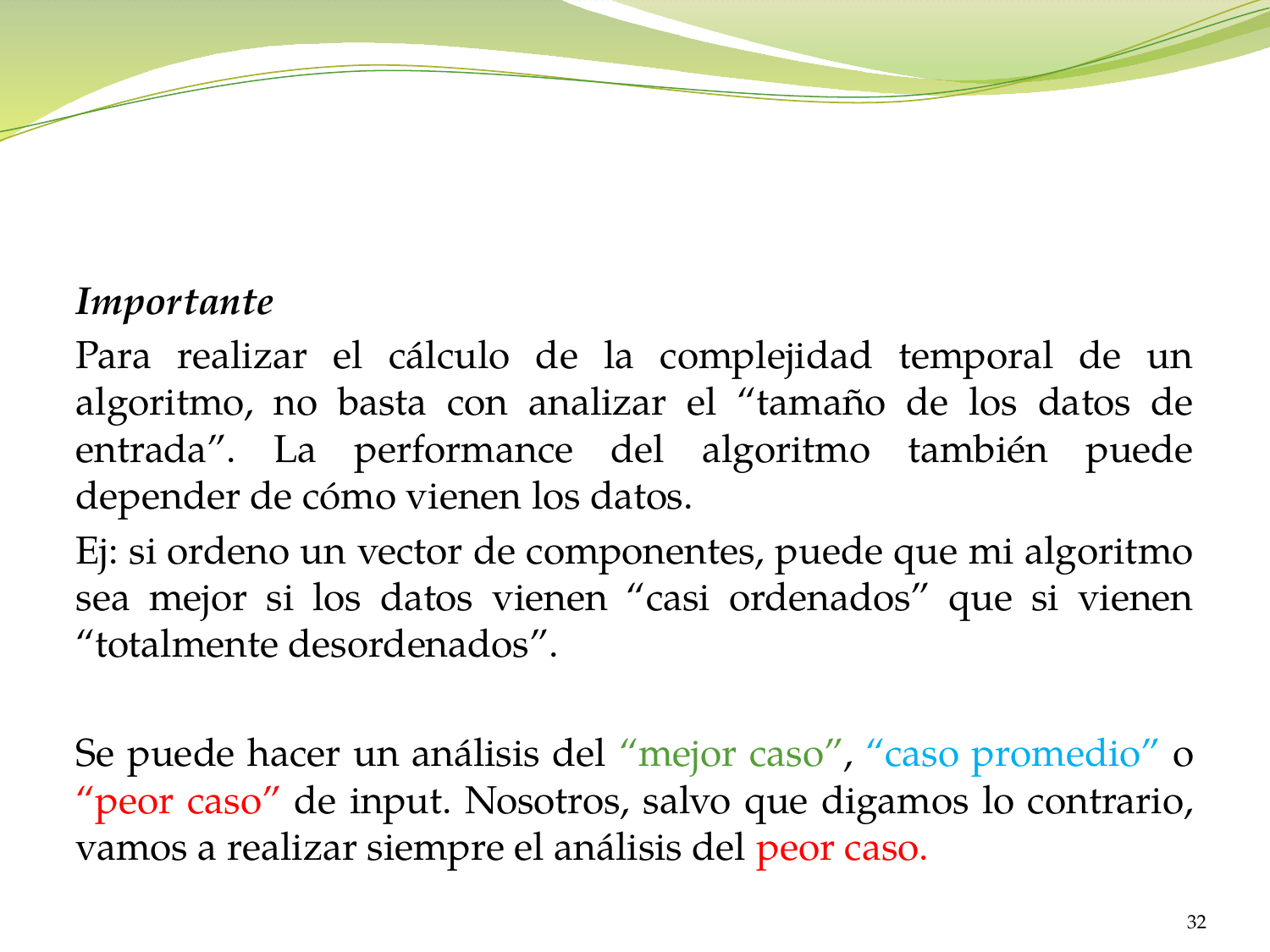

#
Importante
Para realizar el cálculo de la complejidad temporal de un algoritmo, no basta con analizar el “tamaño de los datos de entrada”. La performance del algoritmo también puede depender de cómo vienen los datos.
Ej: si ordeno un vector de componentes, puede que mi algoritmo sea mejor si los datos vienen “casi ordenados” que si vienen “totalmente desordenados”.

Se puede hacer un análisis del “mejor caso”, “caso promedio” o “peor caso” de input. Nosotros, salvo que digamos lo contrario, vamos a realizar siempre el análisis del peor caso.
32